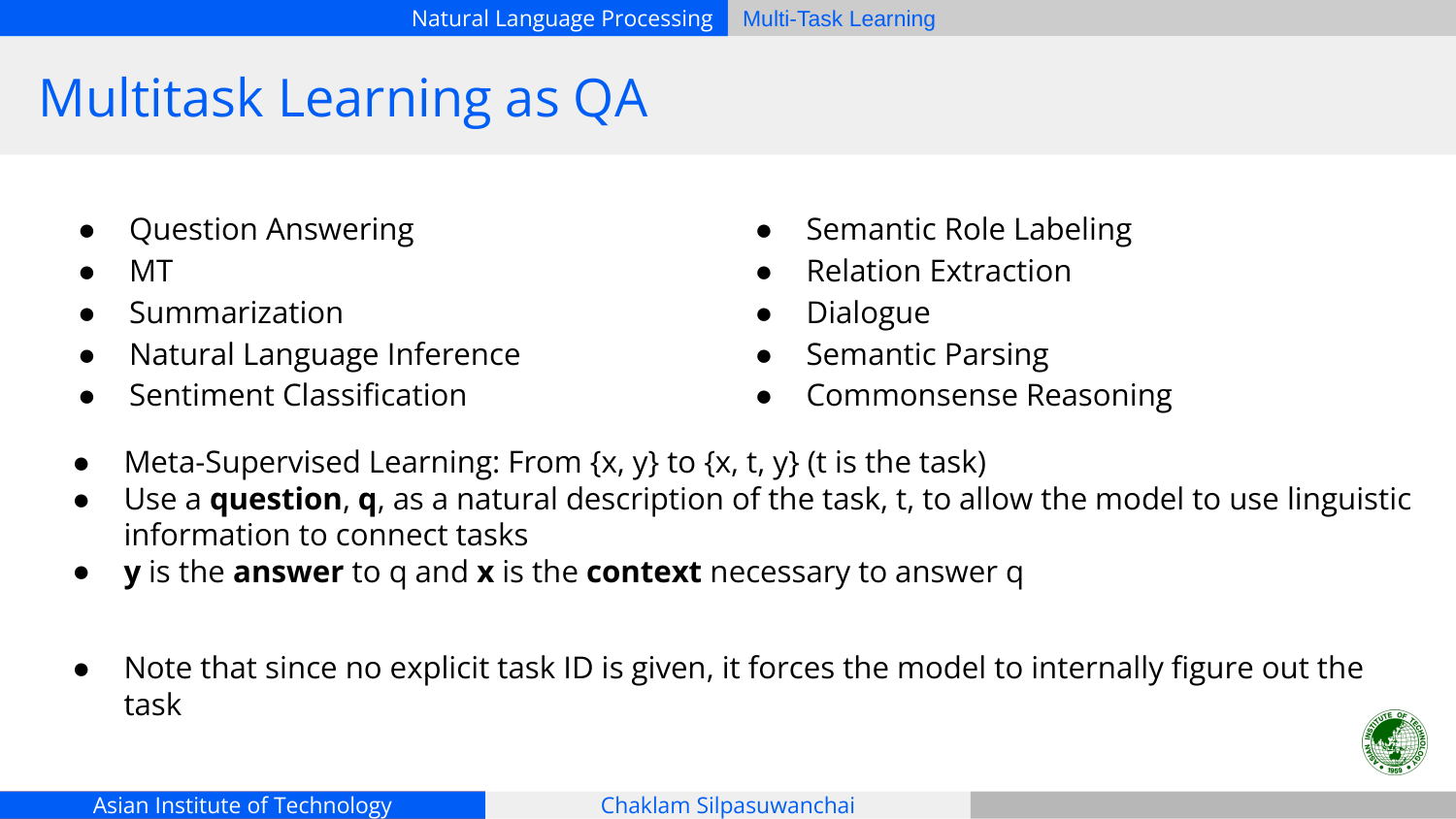

# Multitask Learning as QA
| Question Answering MT Summarization Natural Language Inference Sentiment Classification | Semantic Role Labeling Relation Extraction Dialogue Semantic Parsing Commonsense Reasoning |
| --- | --- |
Meta-Supervised Learning: From {x, y} to {x, t, y} (t is the task)
Use a question, q, as a natural description of the task, t, to allow the model to use linguistic information to connect tasks
y is the answer to q and x is the context necessary to answer q

Note that since no explicit task ID is given, it forces the model to internally figure out the task